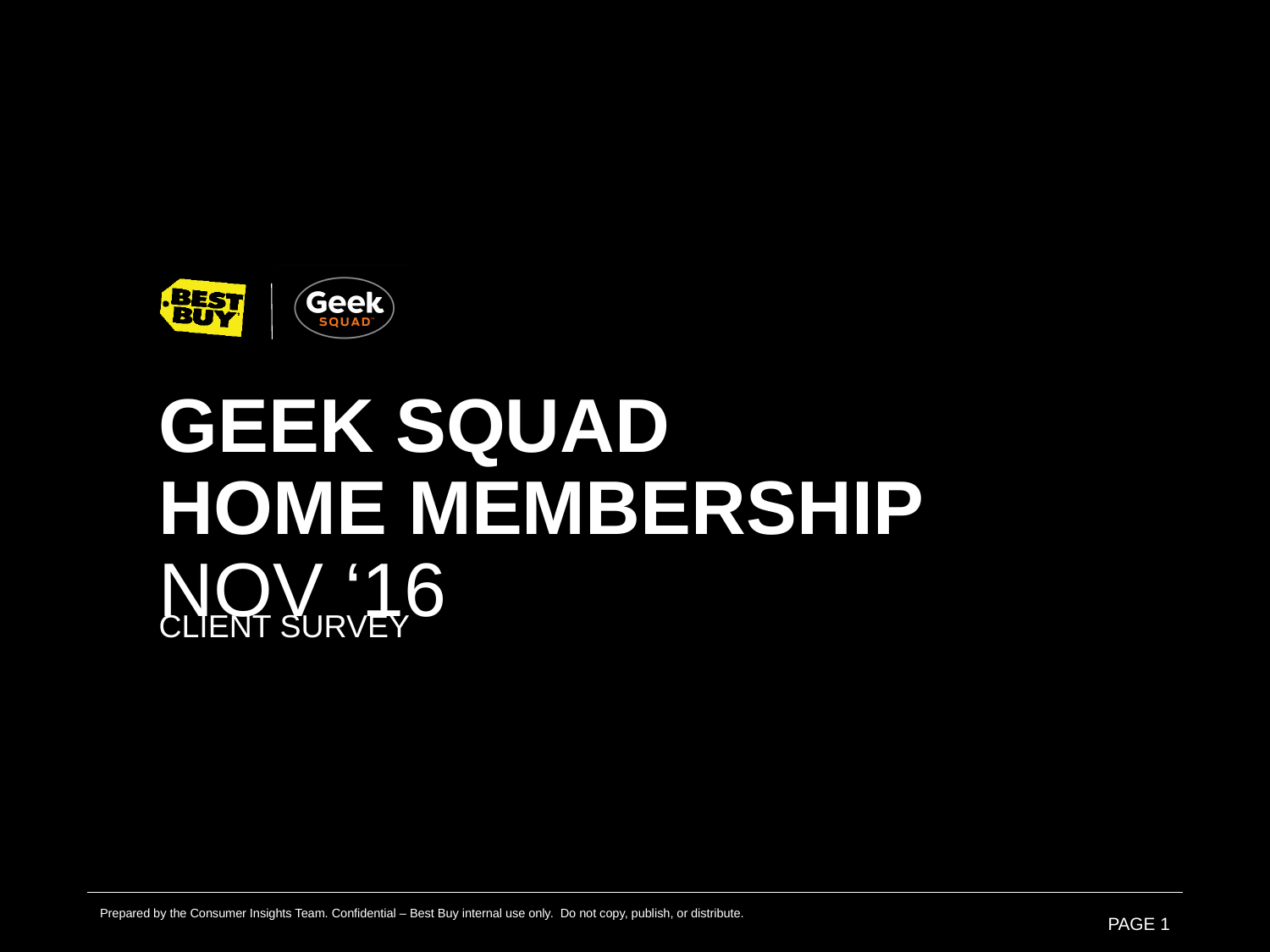

# GEEK SQUAD HOME MEMBERSHIP NOV ‘16
CLIENT SURVEY
Prepared by the Consumer Insights Team. Confidential – Best Buy internal use only.  Do not copy, publish, or distribute.
1